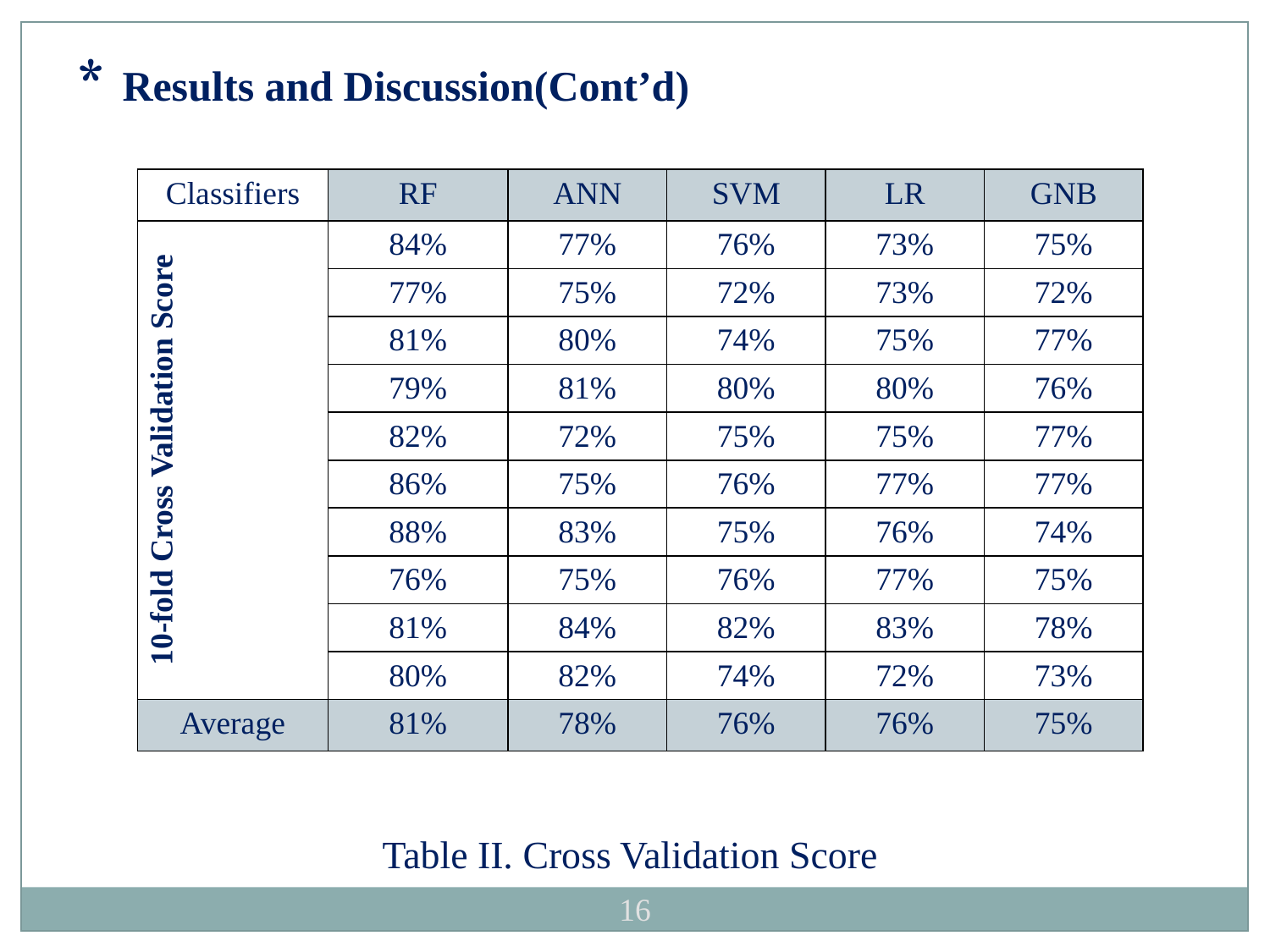

Results and Discussion(Cont’d)
| Classifiers | RF | ANN | SVM | LR | GNB |
| --- | --- | --- | --- | --- | --- |
| 10-fold Cross Validation Score | 84% | 77% | 76% | 73% | 75% |
|  | 77% | 75% | 72% | 73% | 72% |
|  | 81% | 80% | 74% | 75% | 77% |
|  | 79% | 81% | 80% | 80% | 76% |
|  | 82% | 72% | 75% | 75% | 77% |
|  | 86% | 75% | 76% | 77% | 77% |
|  | 88% | 83% | 75% | 76% | 74% |
|  | 76% | 75% | 76% | 77% | 75% |
|  | 81% | 84% | 82% | 83% | 78% |
|  | 80% | 82% | 74% | 72% | 73% |
| Average | 81% | 78% | 76% | 76% | 75% |
Table II. Cross Validation Score
16